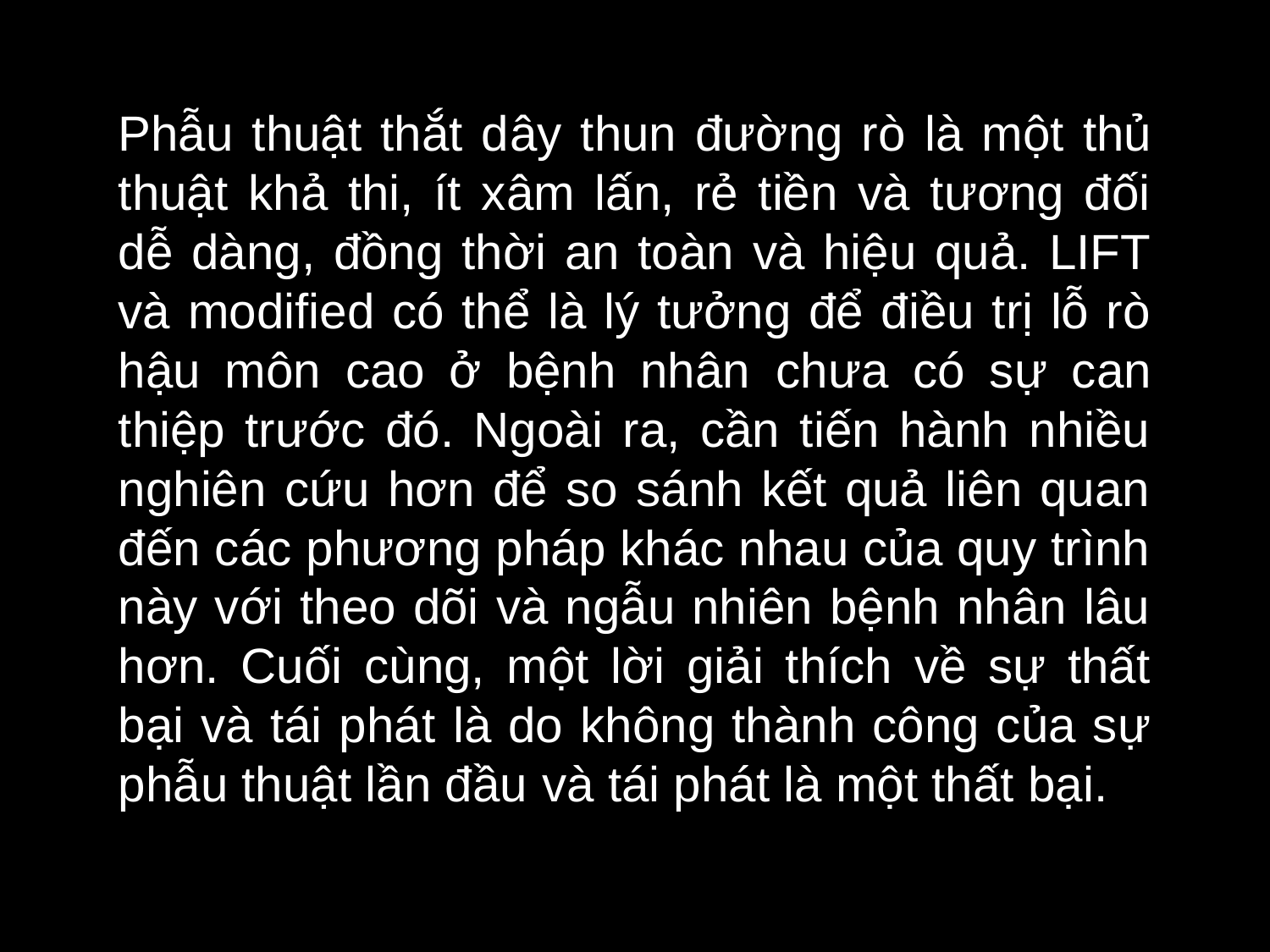

Phẫu thuật thắt dây thun đường rò là một thủ thuật khả thi, ít xâm lấn, rẻ tiền và tương đối dễ dàng, đồng thời an toàn và hiệu quả. LIFT và modified có thể là lý tưởng để điều trị lỗ rò hậu môn cao ở bệnh nhân chưa có sự can thiệp trước đó. Ngoài ra, cần tiến hành nhiều nghiên cứu hơn để so sánh kết quả liên quan đến các phương pháp khác nhau của quy trình này với theo dõi và ngẫu nhiên bệnh nhân lâu hơn. Cuối cùng, một lời giải thích về sự thất bại và tái phát là do không thành công của sự phẫu thuật lần đầu và tái phát là một thất bại.